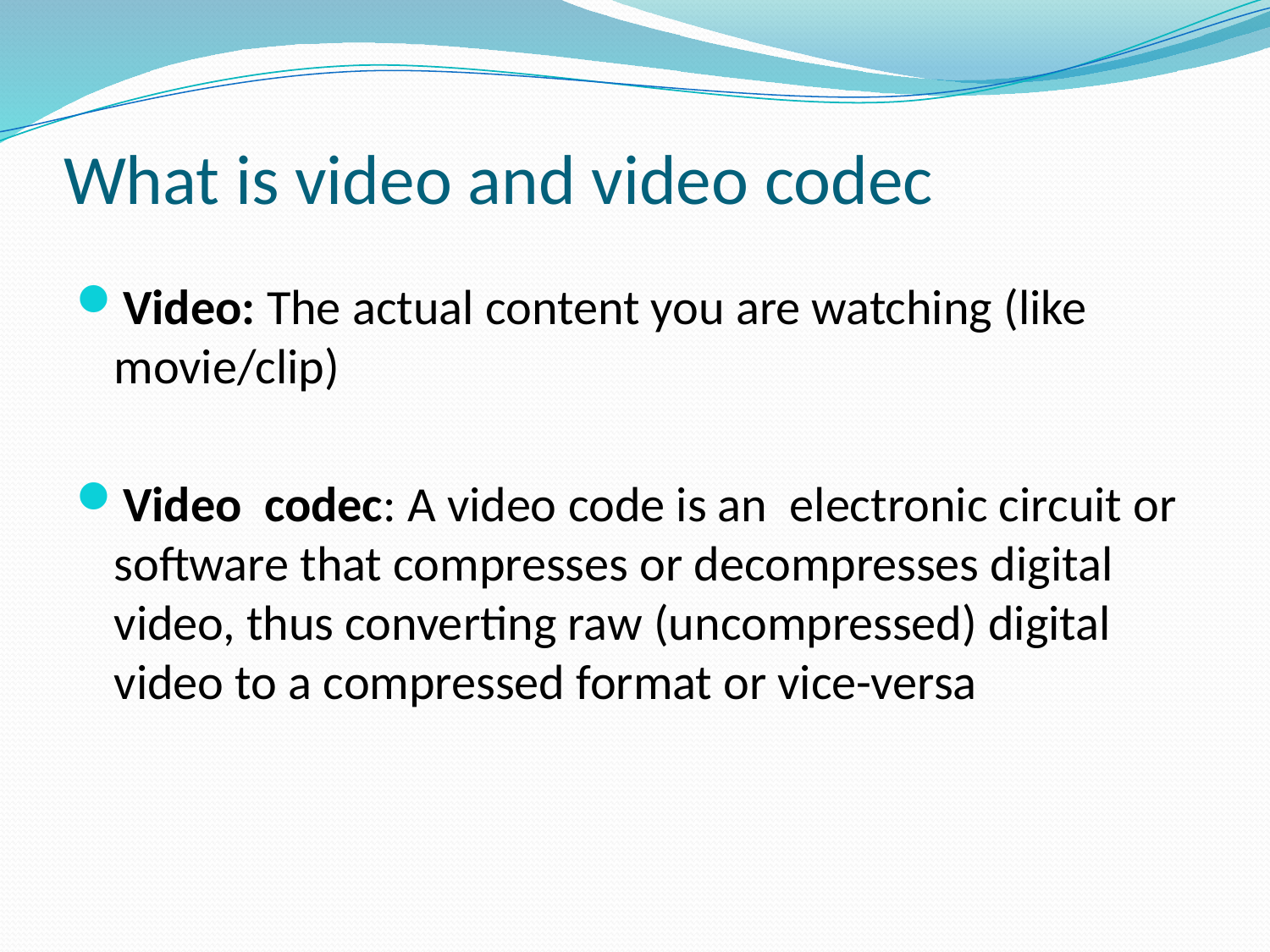

# What is video and video codec
Video: The actual content you are watching (like movie/clip)

Video  codec: A video code is an  electronic circuit or software that compresses or decompresses digital video, thus converting raw (uncompressed) digital video to a compressed format or vice-versa